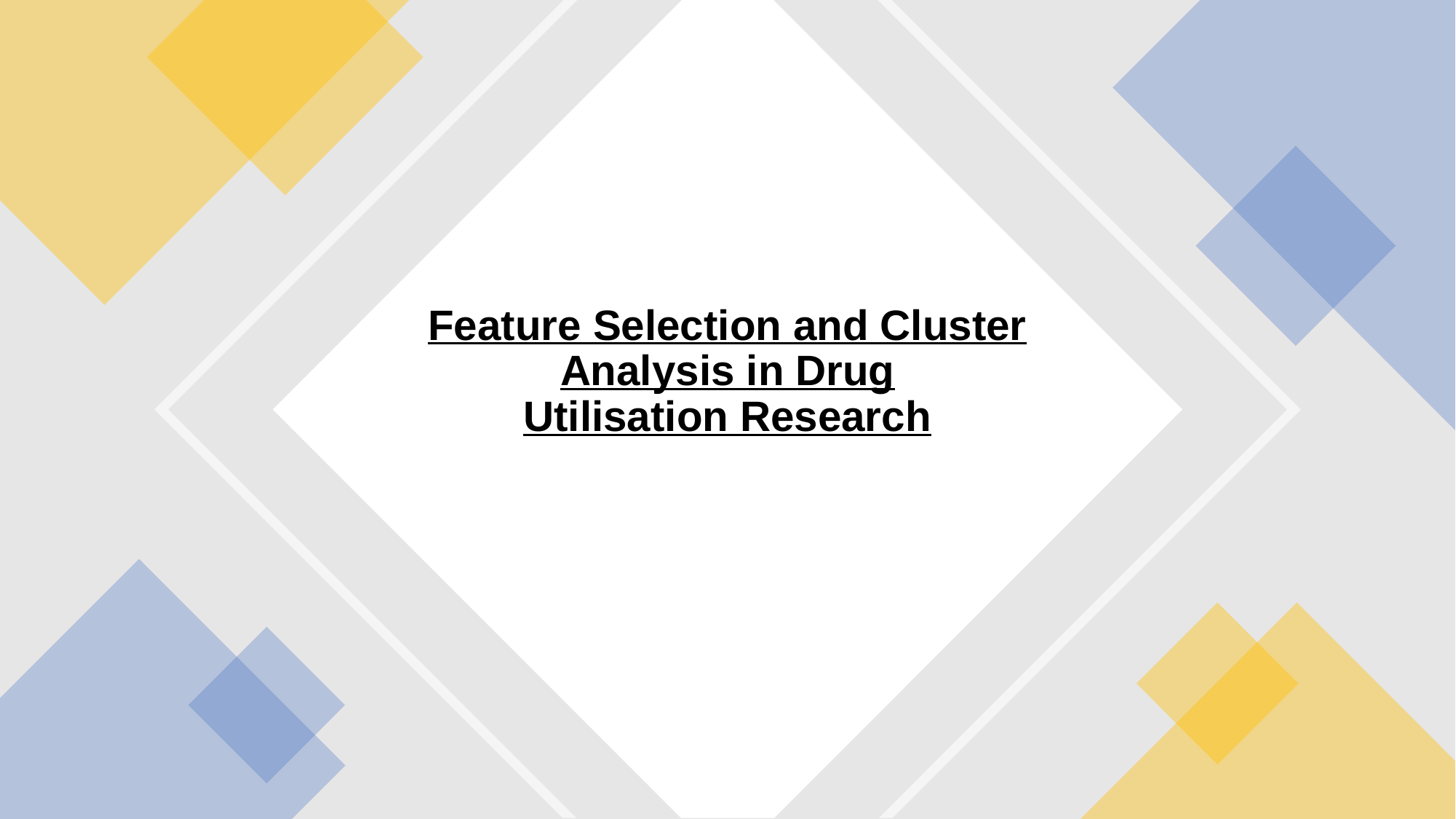

# Feature Selection and Cluster Analysis in Drug Utilisation Research